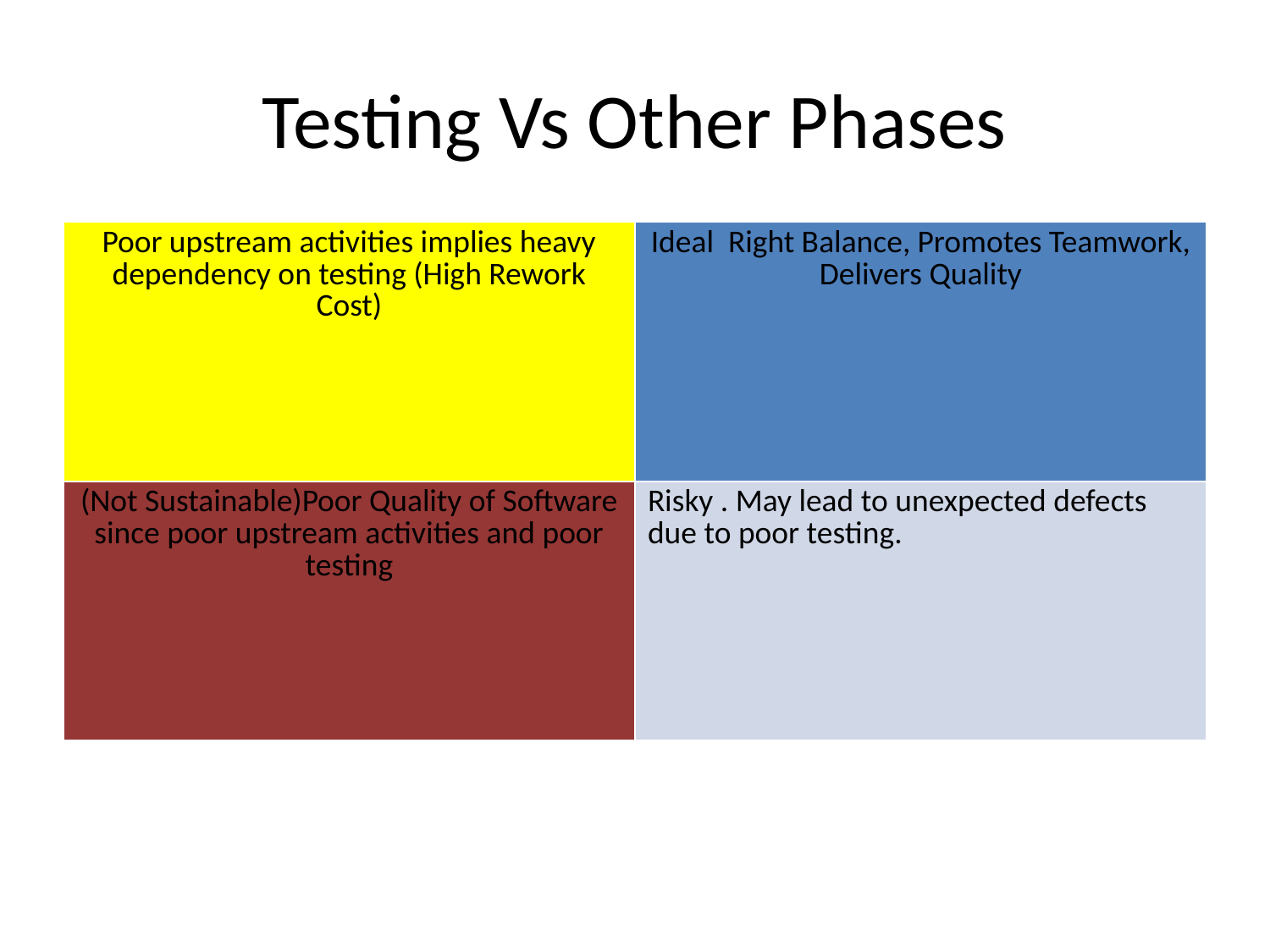

# Testing Vs Other Phases
| Poor upstream activities implies heavy dependency on testing (High Rework Cost) | Ideal Right Balance, Promotes Teamwork, Delivers Quality |
| --- | --- |
| (Not Sustainable)Poor Quality of Software since poor upstream activities and poor testing | Risky . May lead to unexpected defects due to poor testing. |